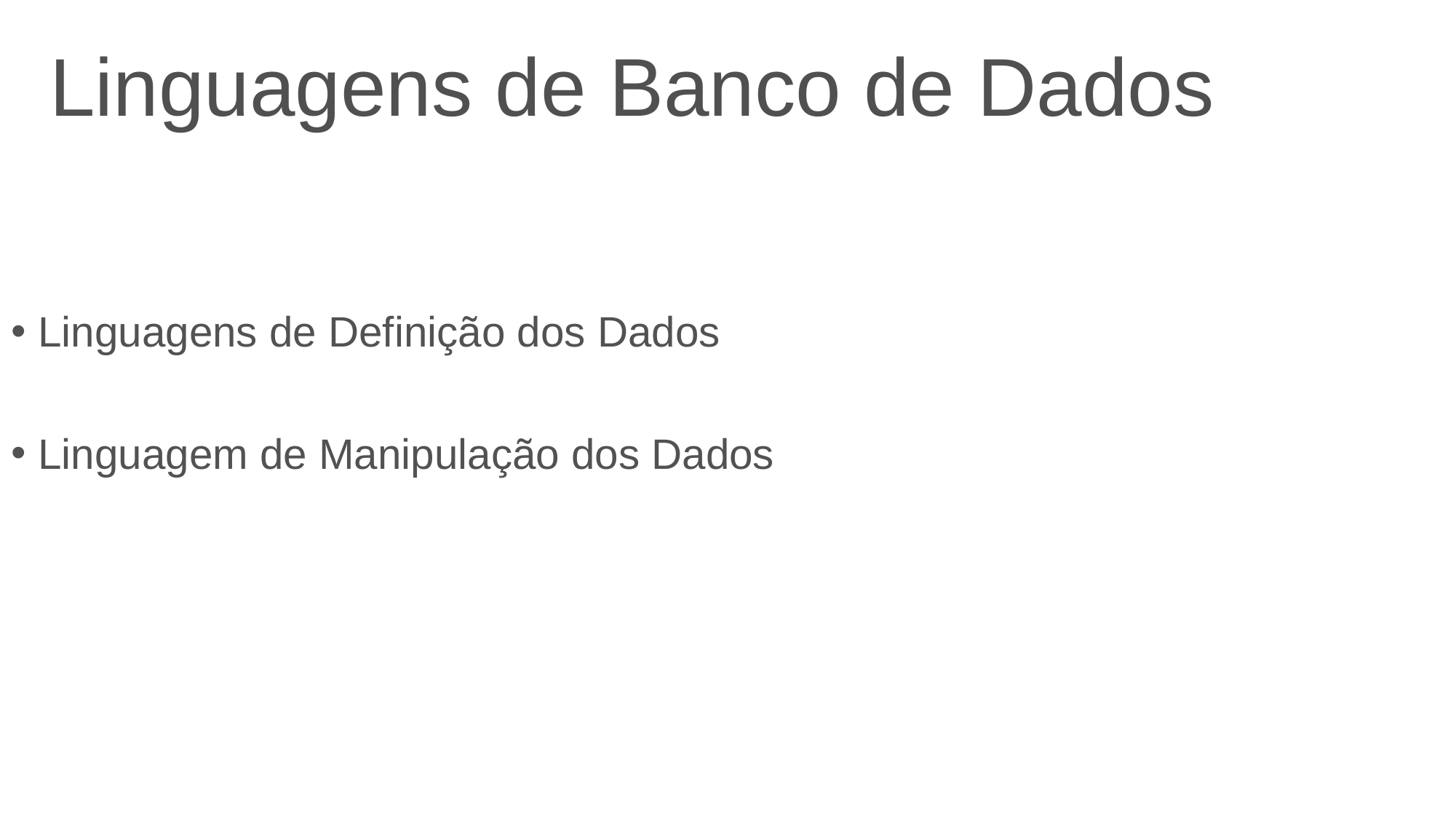

# Linguagens de Banco de Dados
Linguagens de Definição dos Dados

Linguagem de Manipulação dos Dados